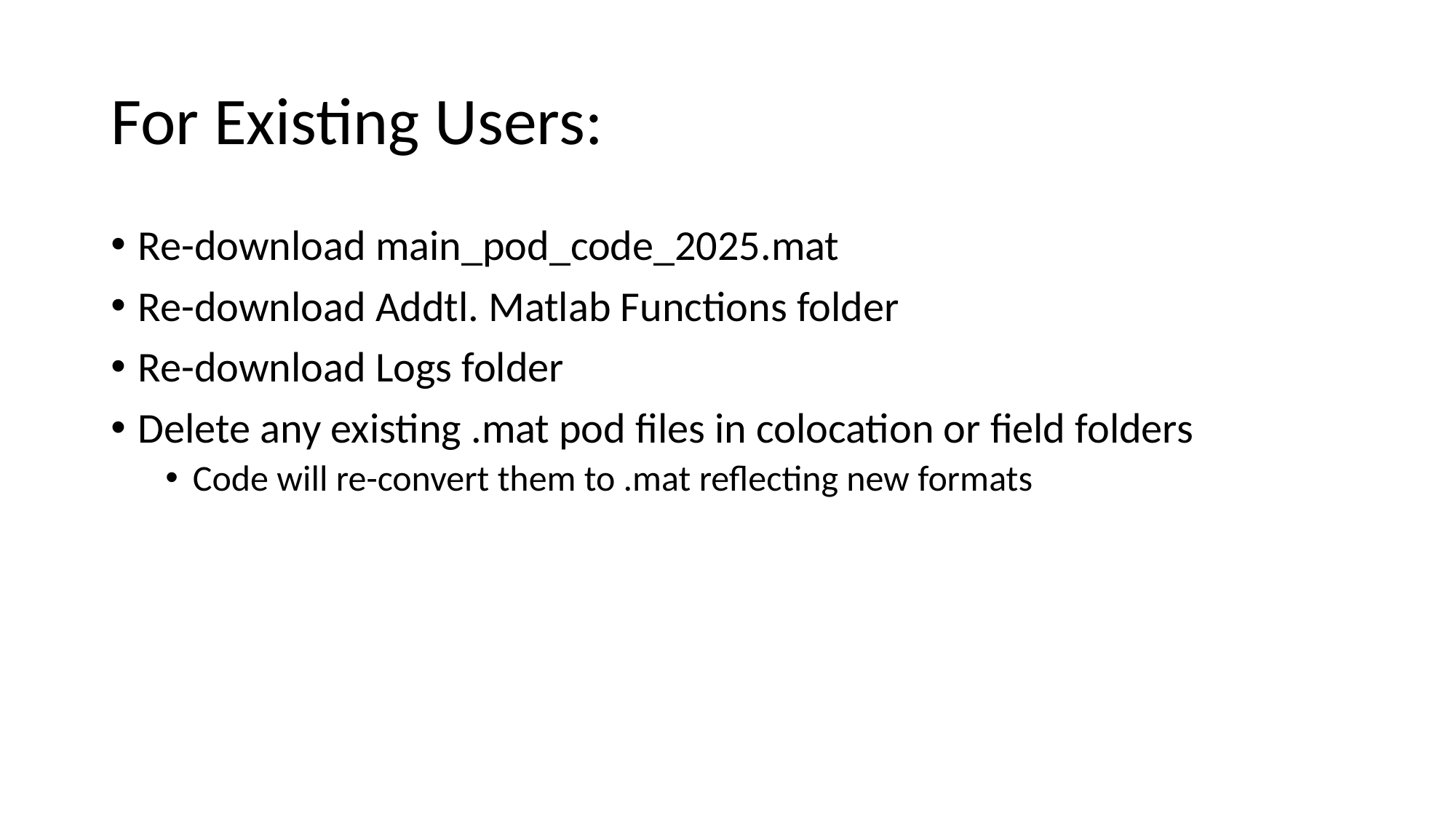

# For Existing Users:
Re-download main_pod_code_2025.mat
Re-download Addtl. Matlab Functions folder
Re-download Logs folder
Delete any existing .mat pod files in colocation or field folders
Code will re-convert them to .mat reflecting new formats